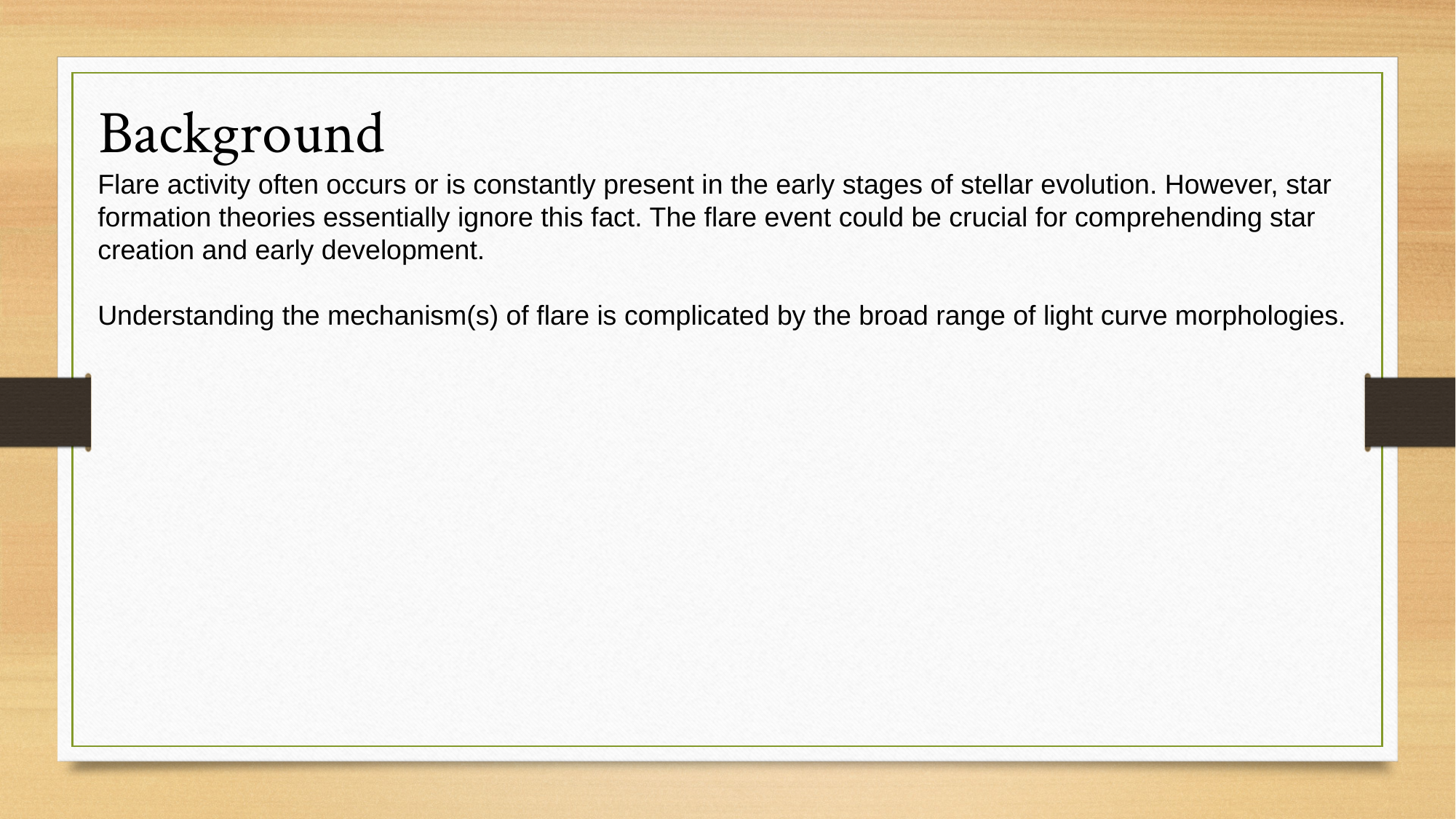

Background
Flare activity often occurs or is constantly present in the early stages of stellar evolution. However, star formation theories essentially ignore this fact. The flare event could be crucial for comprehending star creation and early development.

Understanding the mechanism(s) of flare is complicated by the broad range of light curve morphologies.